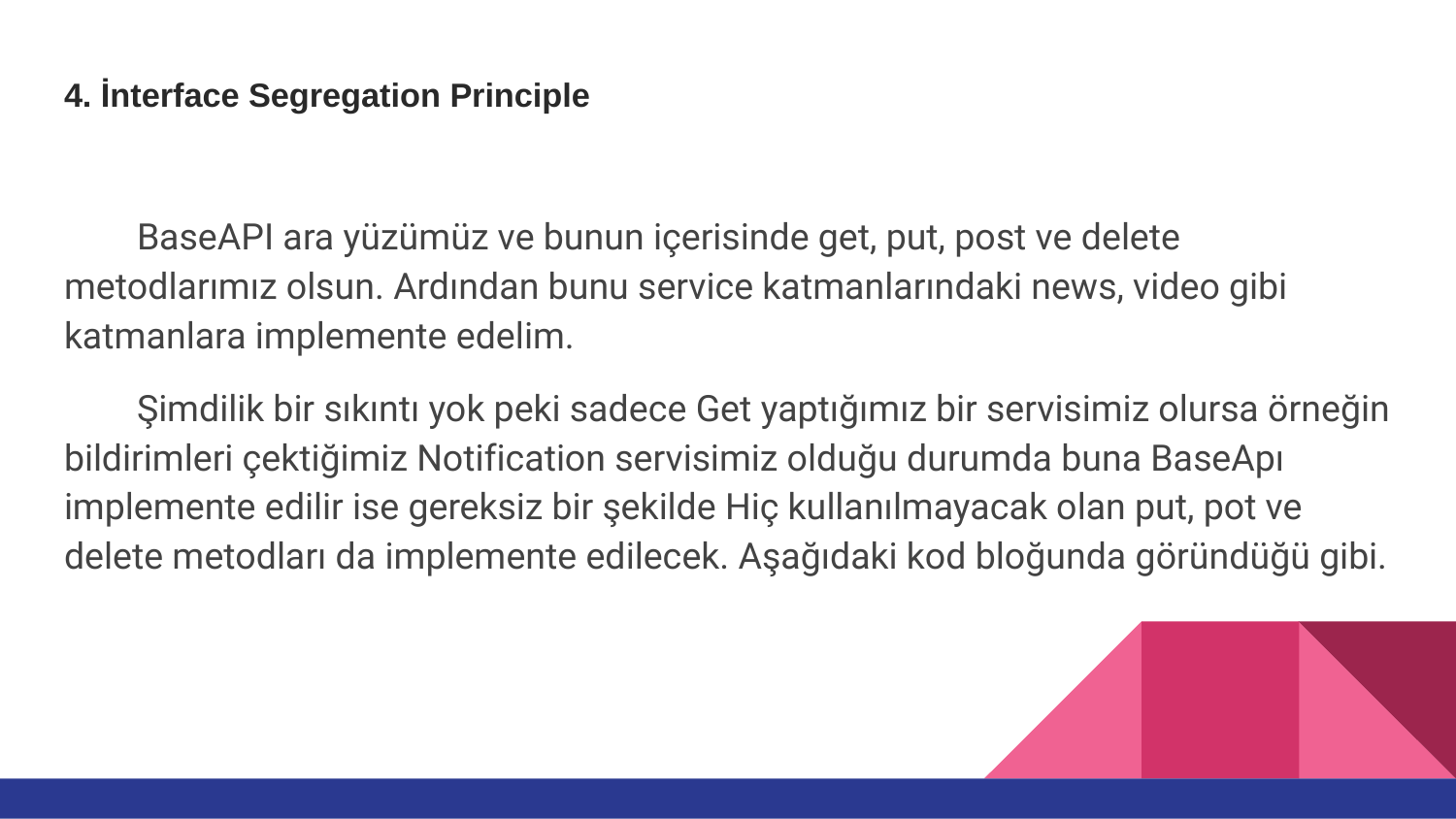

# 4. İnterface Segregation Principle
BaseAPI ara yüzümüz ve bunun içerisinde get, put, post ve delete metodlarımız olsun. Ardından bunu service katmanlarındaki news, video gibi katmanlara implemente edelim.
Şimdilik bir sıkıntı yok peki sadece Get yaptığımız bir servisimiz olursa örneğin bildirimleri çektiğimiz Notification servisimiz olduğu durumda buna BaseApı implemente edilir ise gereksiz bir şekilde Hiç kullanılmayacak olan put, pot ve delete metodları da implemente edilecek. Aşağıdaki kod bloğunda göründüğü gibi.